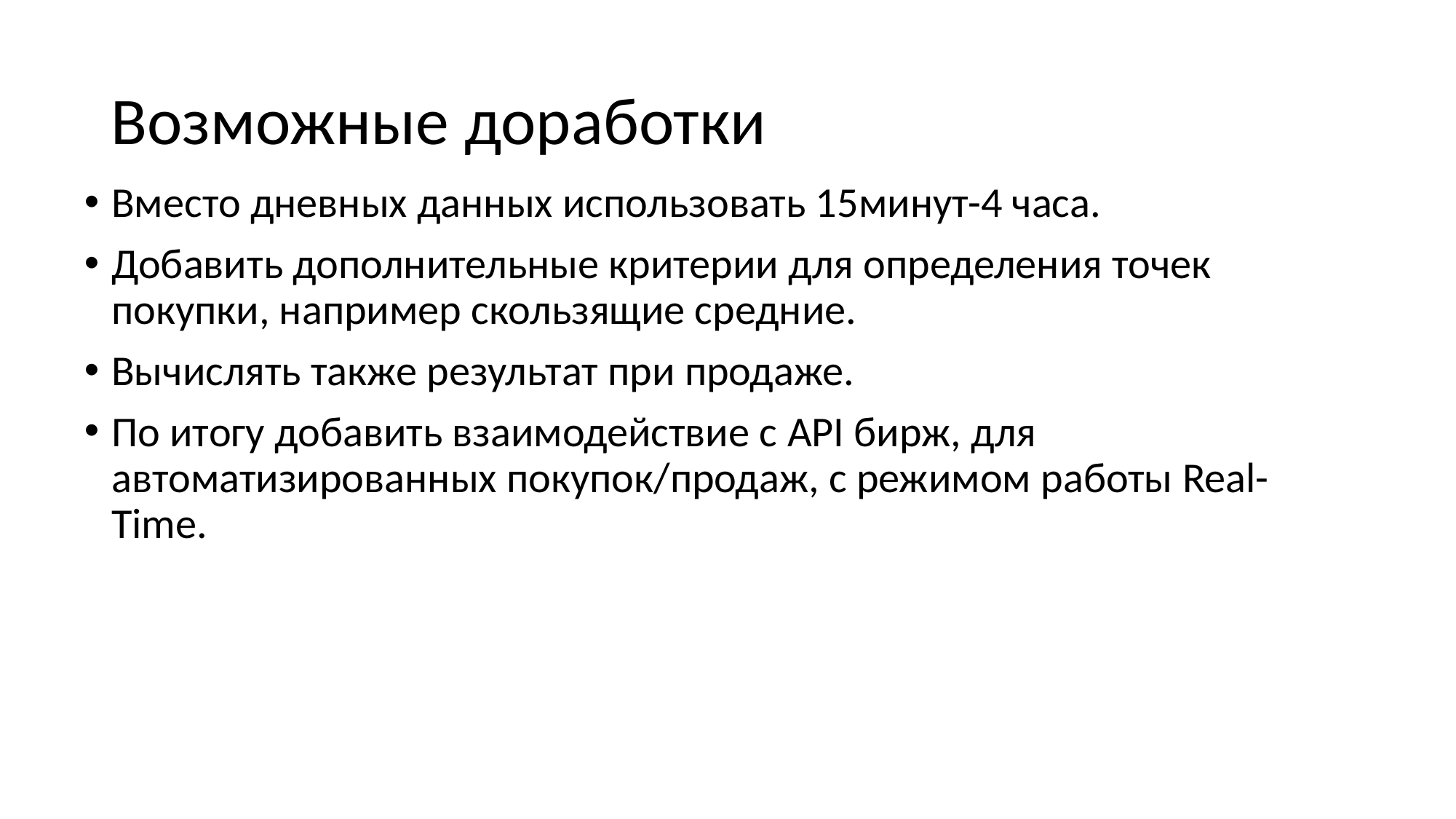

# Возможные доработки
Вместо дневных данных использовать 15минут-4 часа.
Добавить дополнительные критерии для определения точек покупки, например скользящие средние.
Вычислять также результат при продаже.
По итогу добавить взаимодействие с API бирж, для автоматизированных покупок/продаж, с режимом работы Real-Time.